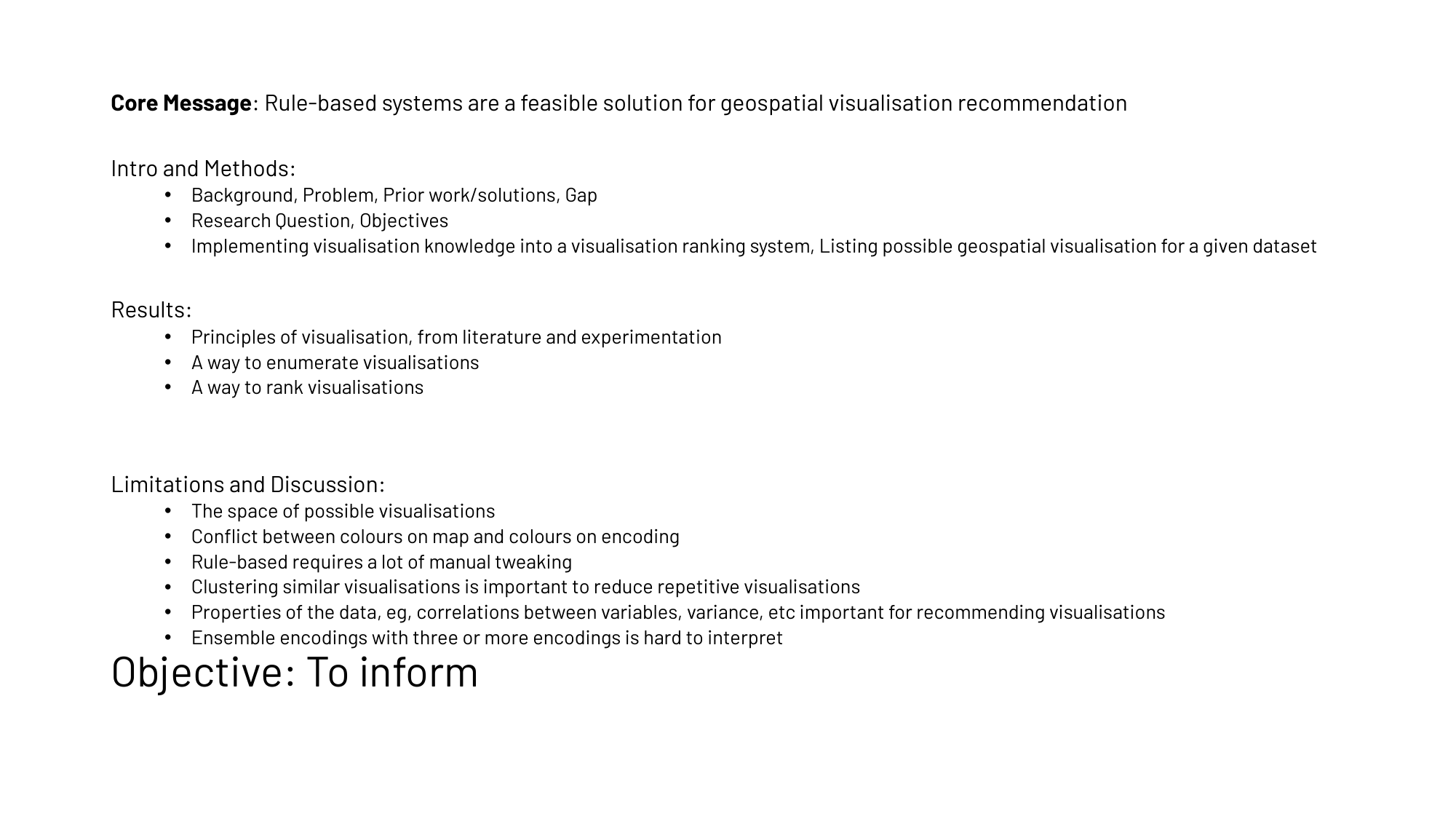

Core Message: Rule-based systems are a feasible solution for geospatial visualisation recommendation

Intro and Methods:
Background, Problem, Prior work/solutions, Gap
Research Question, Objectives
Implementing visualisation knowledge into a visualisation ranking system, Listing possible geospatial visualisation for a given dataset

Results:
Principles of visualisation, from literature and experimentation
A way to enumerate visualisations
A way to rank visualisations

Limitations and Discussion:
The space of possible visualisations
Conflict between colours on map and colours on encoding
Rule-based requires a lot of manual tweaking
Clustering similar visualisations is important to reduce repetitive visualisations
Properties of the data, eg, correlations between variables, variance, etc important for recommending visualisations
Ensemble encodings with three or more encodings is hard to interpret

Objective: To inform